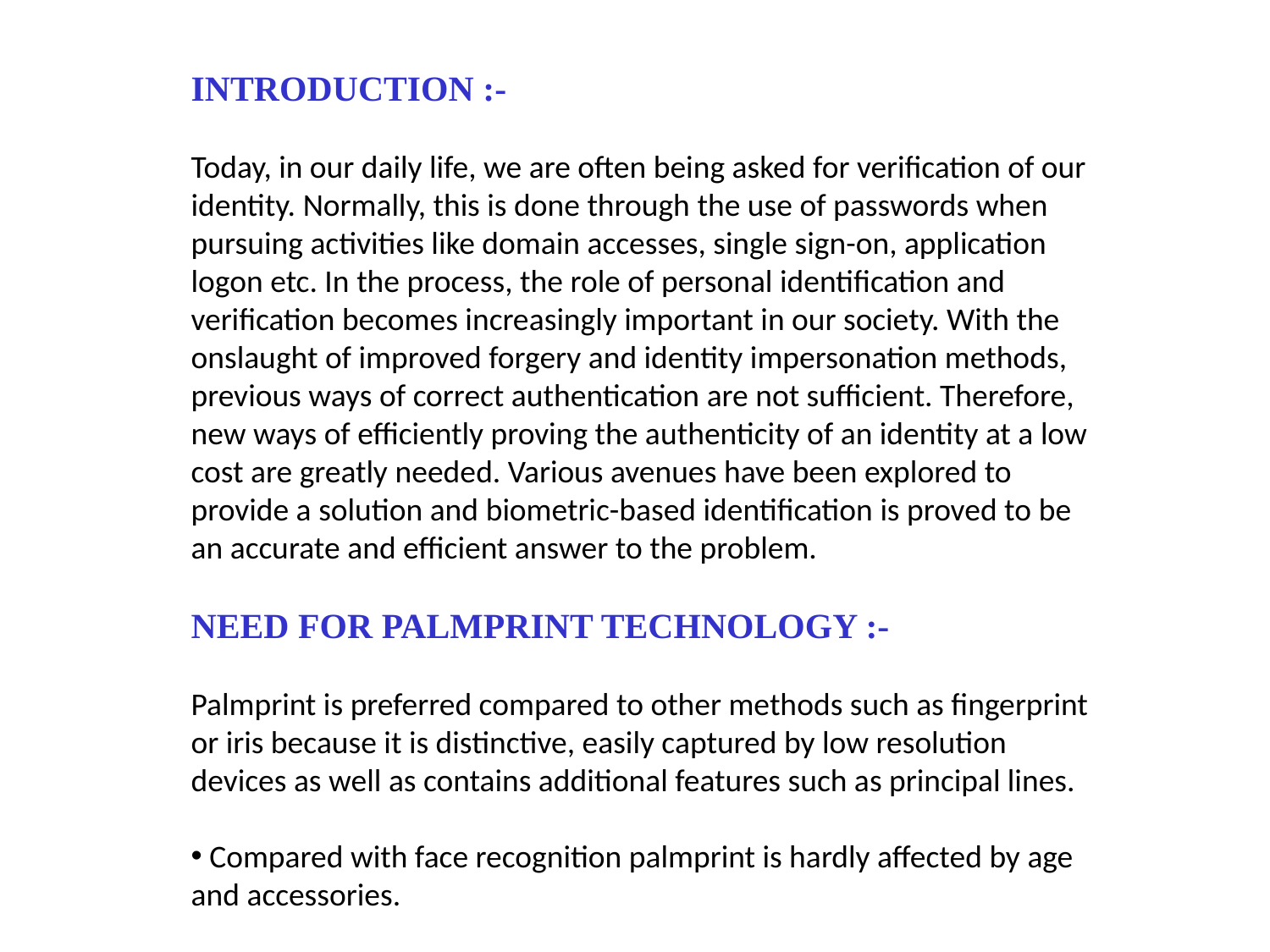

INTRODUCTION :-

Today, in our daily life, we are often being asked for verification of our identity. Normally, this is done through the use of passwords when pursuing activities like domain accesses, single sign-on, application logon etc. In the process, the role of personal identification and verification becomes increasingly important in our society. With the onslaught of improved forgery and identity impersonation methods, previous ways of correct authentication are not sufficient. Therefore, new ways of efficiently proving the authenticity of an identity at a low cost are greatly needed. Various avenues have been explored to provide a solution and biometric-based identification is proved to be an accurate and efficient answer to the problem.

NEED FOR PALMPRINT TECHNOLOGY :-

Palmprint is preferred compared to other methods such as fingerprint or iris because it is distinctive, easily captured by low resolution devices as well as contains additional features such as principal lines.

 Compared with face recognition palmprint is hardly affected by age and accessories.